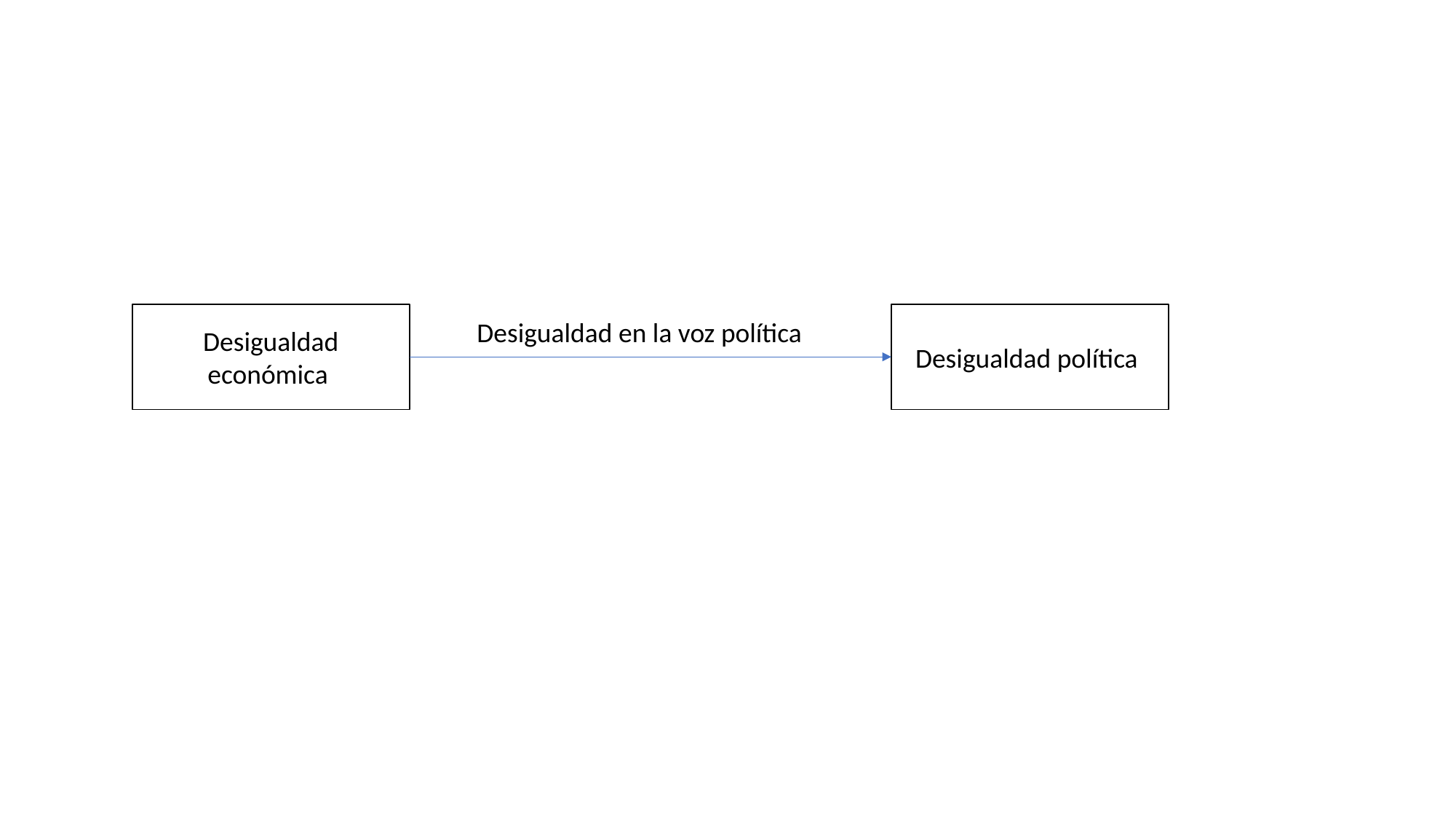

Desigualdad política
Desigualdad económica
Desigualdad en la voz política